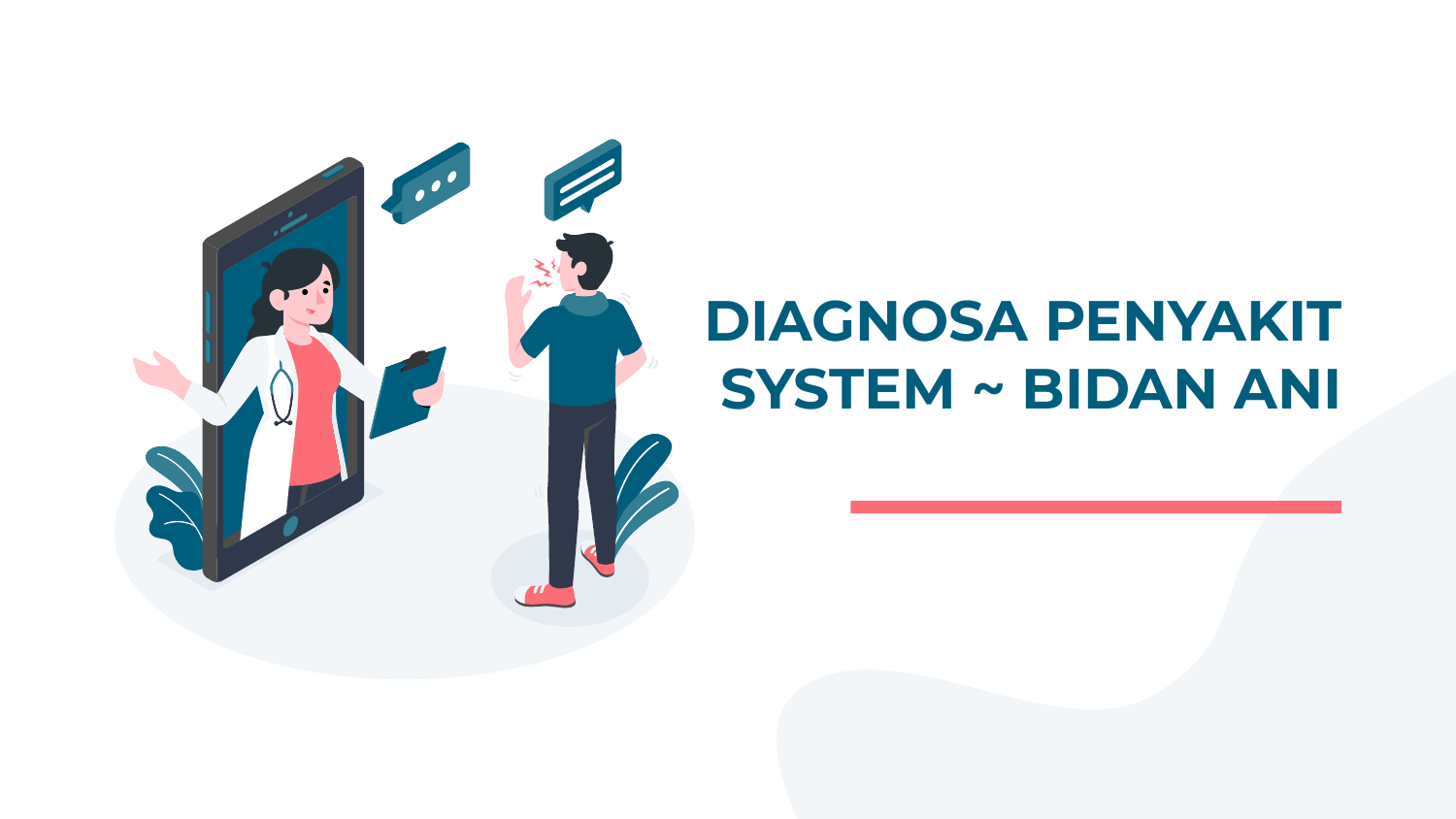

# DIAGNOSA PENYAKIT SYSTEM ~ BIDAN ANI